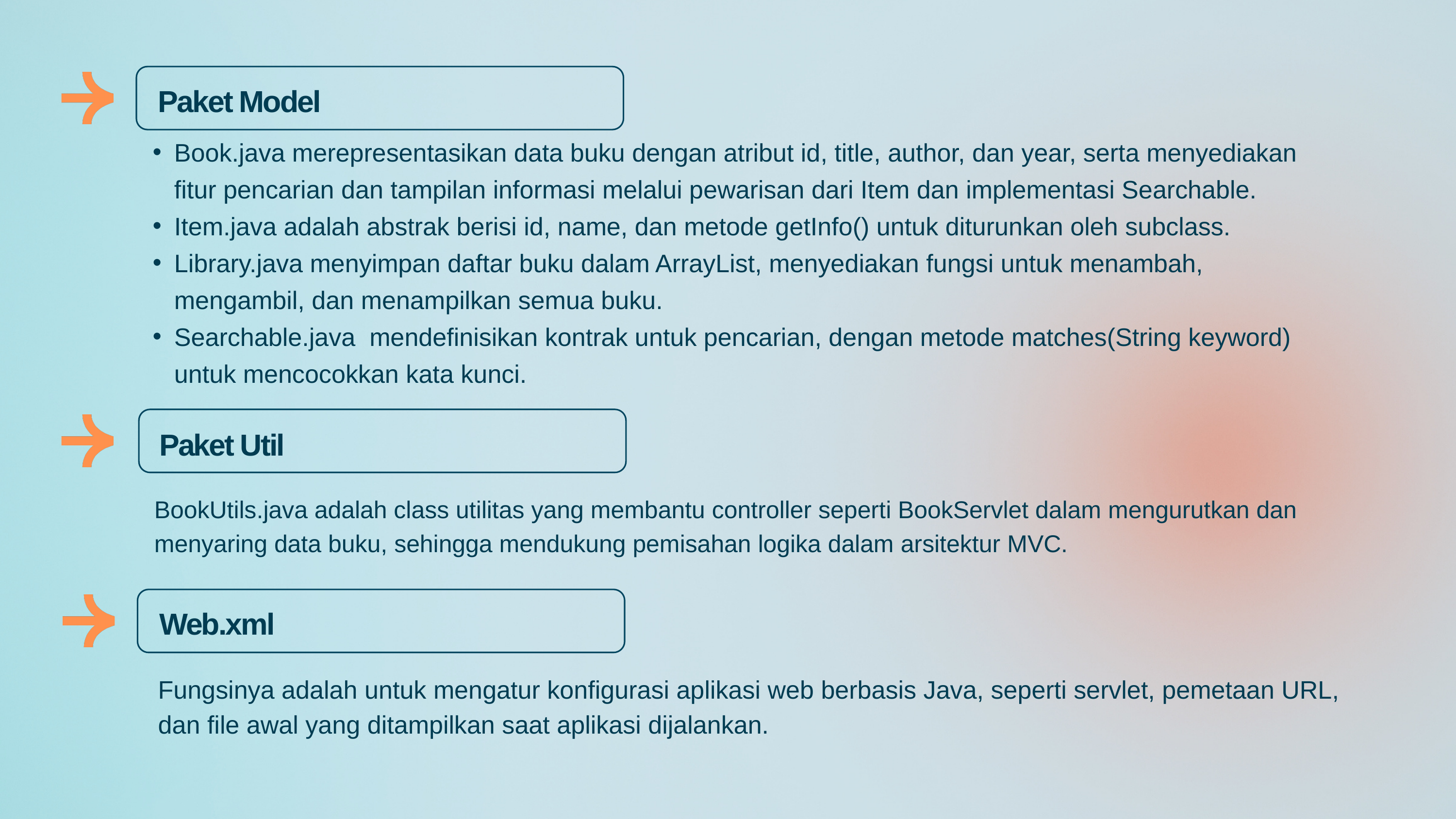

Paket Model
Book.java merepresentasikan data buku dengan atribut id, title, author, dan year, serta menyediakan fitur pencarian dan tampilan informasi melalui pewarisan dari Item dan implementasi Searchable.
Item.java adalah abstrak berisi id, name, dan metode getInfo() untuk diturunkan oleh subclass.
Library.java menyimpan daftar buku dalam ArrayList, menyediakan fungsi untuk menambah, mengambil, dan menampilkan semua buku.
Searchable.java  mendefinisikan kontrak untuk pencarian, dengan metode matches(String keyword) untuk mencocokkan kata kunci.

Paket Util
BookUtils.java adalah class utilitas yang membantu controller seperti BookServlet dalam mengurutkan dan menyaring data buku, sehingga mendukung pemisahan logika dalam arsitektur MVC.

Web.xml
Fungsinya adalah untuk mengatur konfigurasi aplikasi web berbasis Java, seperti servlet, pemetaan URL, dan file awal yang ditampilkan saat aplikasi dijalankan.